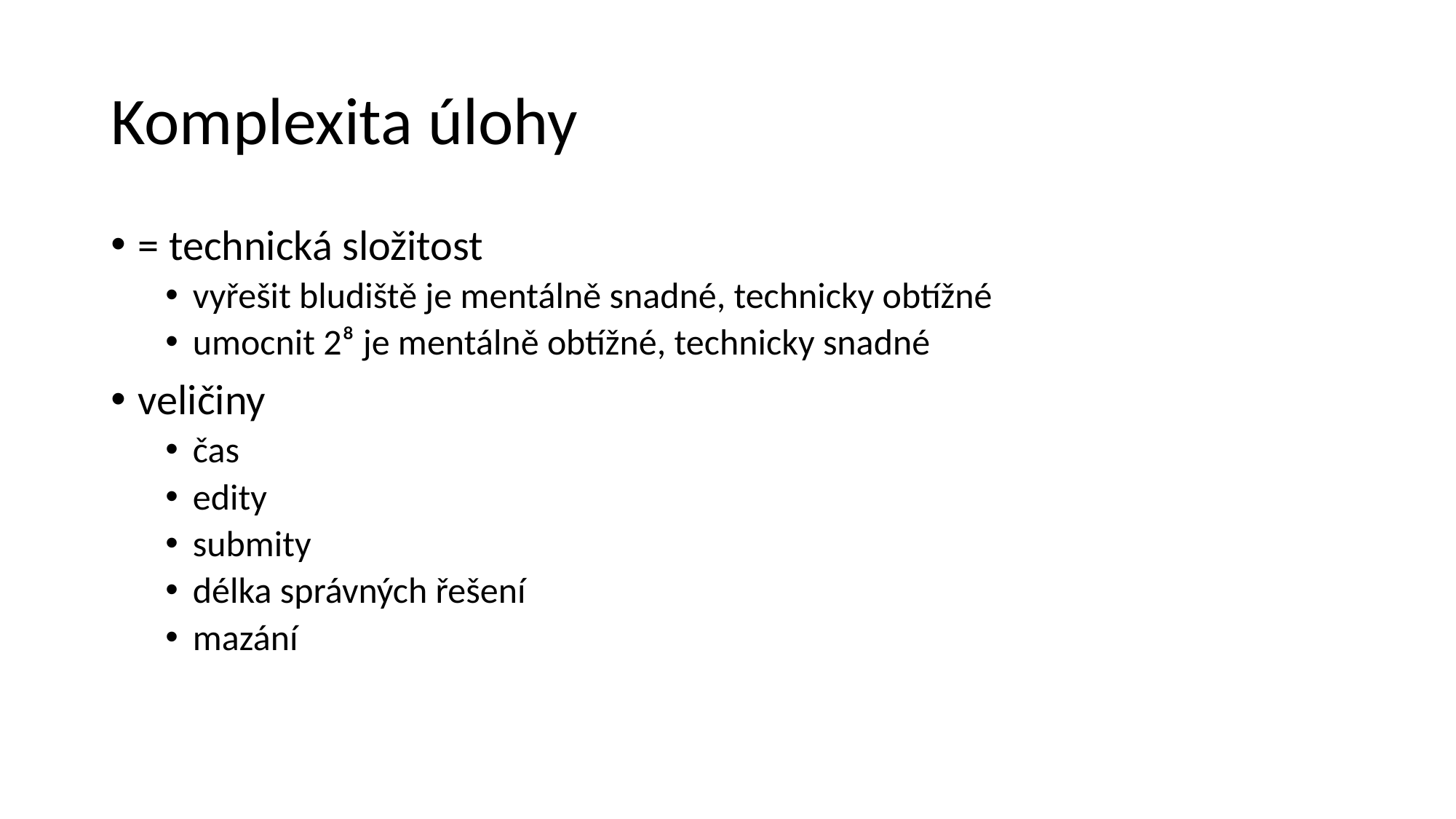

# Komplexita úlohy
= technická složitost
vyřešit bludiště je mentálně snadné, technicky obtížné
umocnit 2⁸ je mentálně obtížné, technicky snadné
veličiny
čas
edity
submity
délka správných řešení
mazání